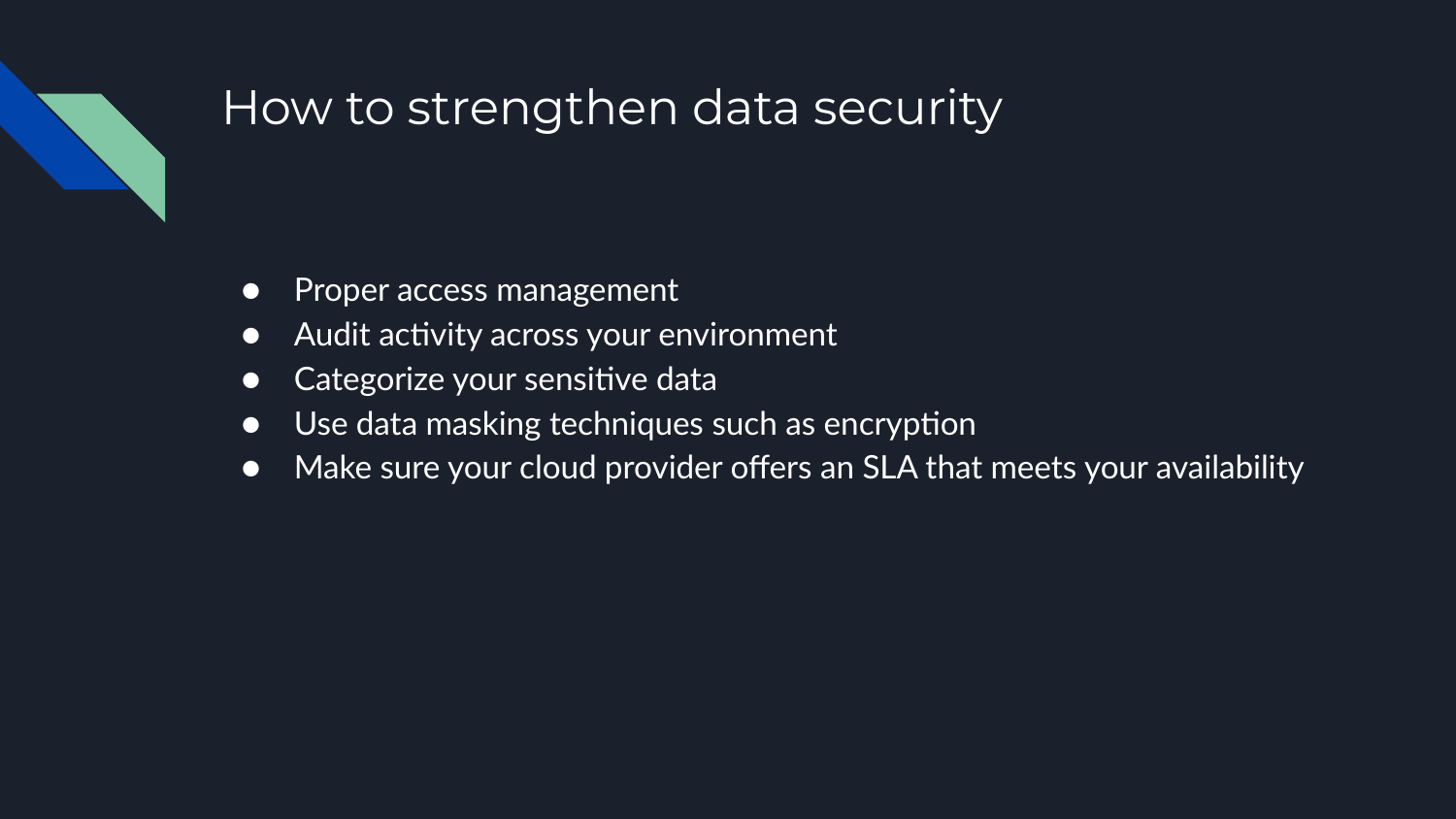

# How to strengthen data security
Proper access management
Audit activity across your environment
Categorize your sensitive data
Use data masking techniques such as encryption
Make sure your cloud provider offers an SLA that meets your availability